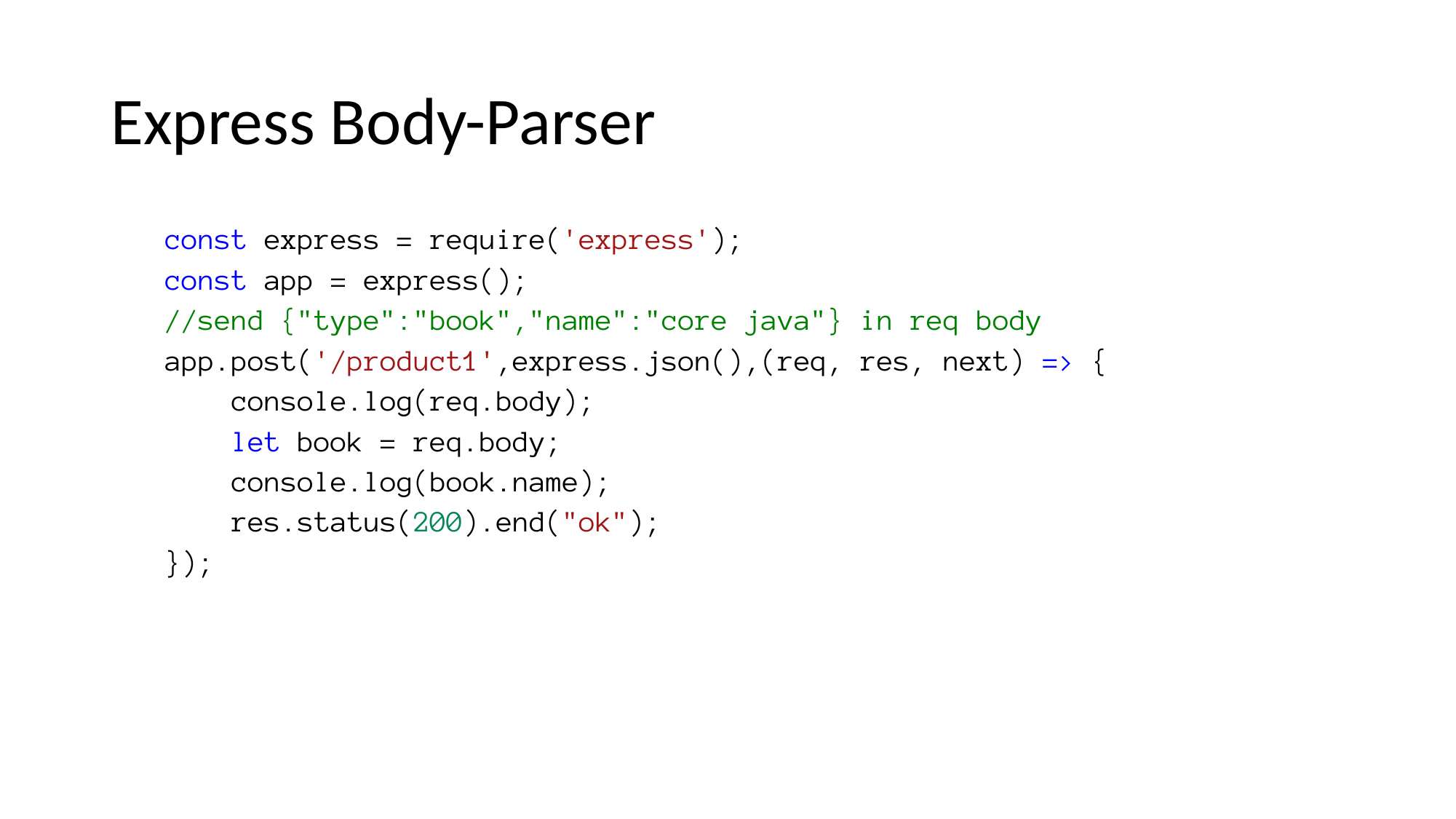

# Express Body-Parser
const express = require('express');
const app = express();
//send {"type":"book","name":"core java"} in req body
app.post('/product1',express.json(),(req, res, next) => {
    console.log(req.body);
    let book = req.body;
    console.log(book.name);
    res.status(200).end("ok");
});